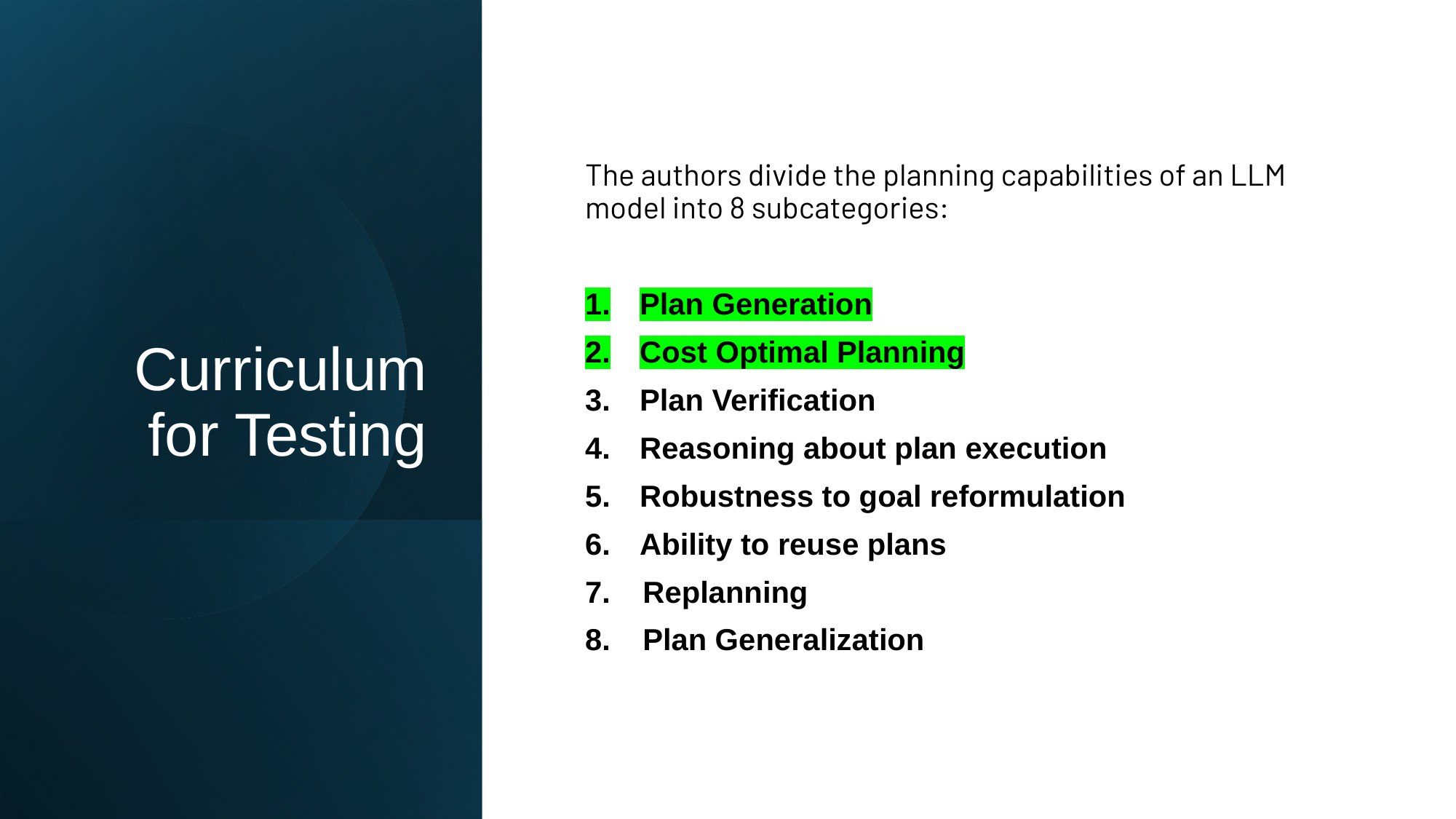

# Curriculum for Testing
The authors divide the planning capabilities of an LLM model into 8 subcategories:

Plan Generation
Cost Optimal Planning
Plan Verification
Reasoning about plan execution
Robustness to goal reformulation
Ability to reuse plans
  Replanning
  Plan Generalization